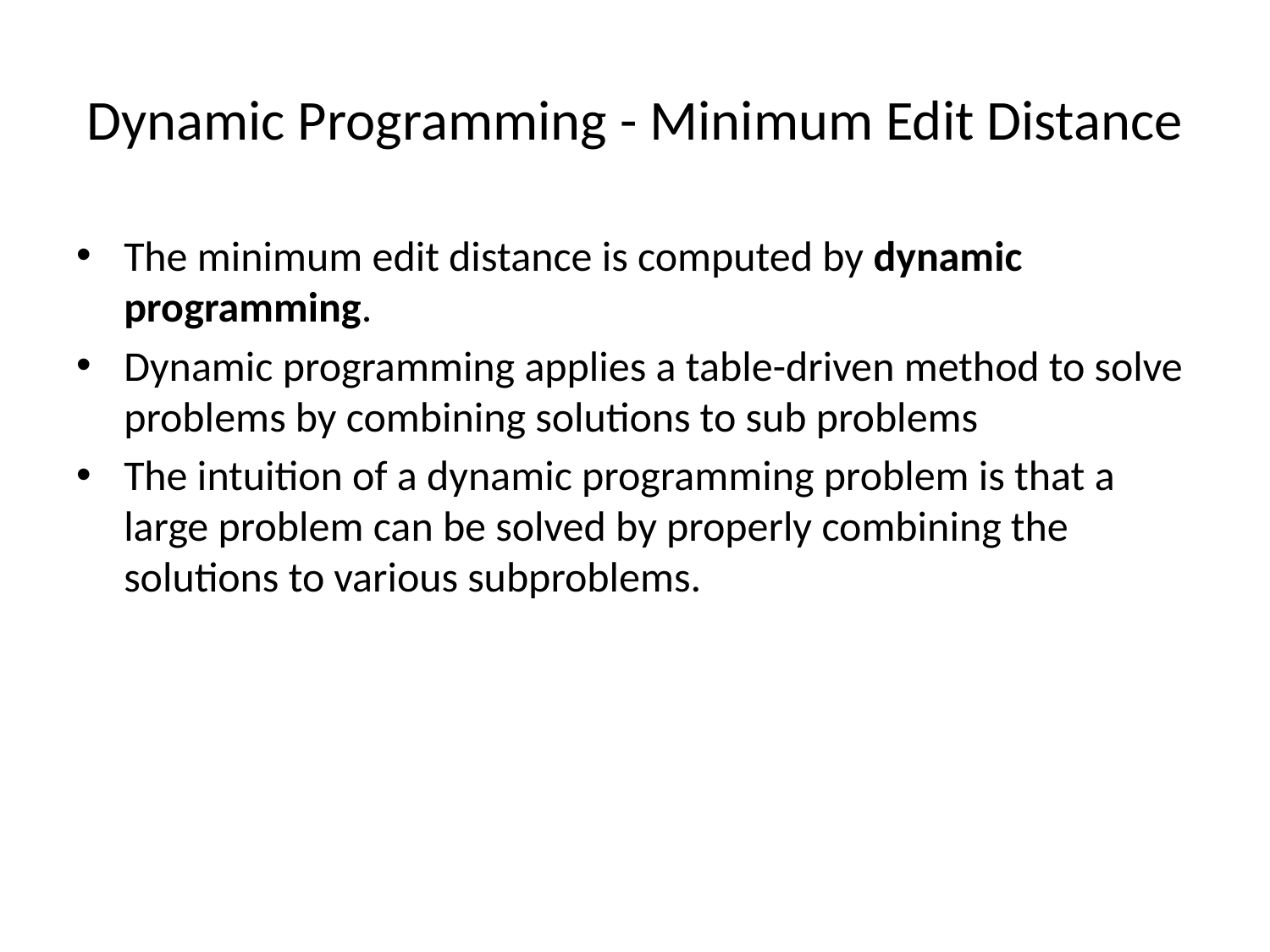

# Dynamic Programming - Minimum Edit Distance
The minimum edit distance is computed by dynamic programming.
Dynamic programming applies a table-driven method to solve problems by combining solutions to sub problems
The intuition of a dynamic programming problem is that a large problem can be solved by properly combining the solutions to various subproblems.